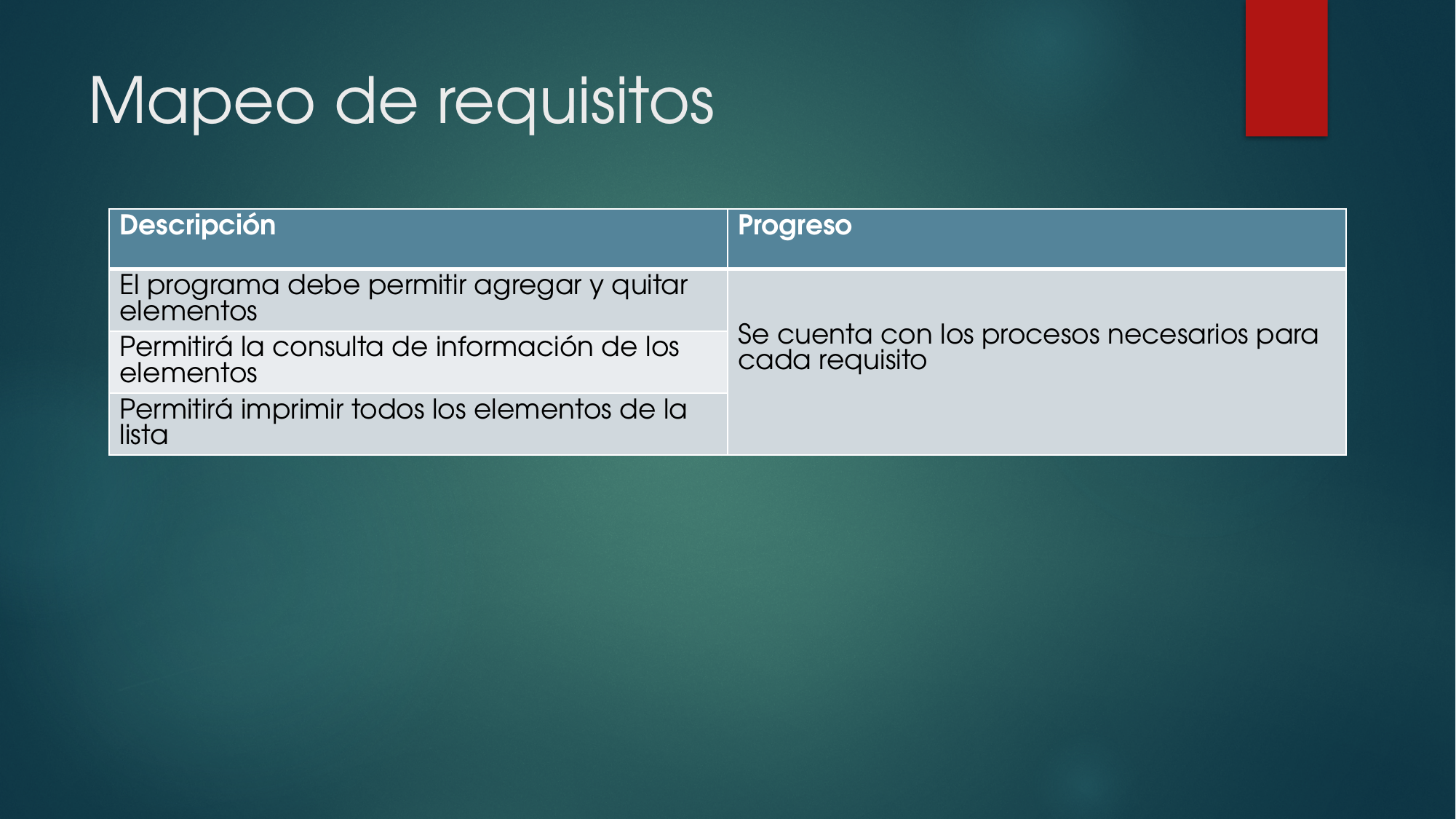

# Mapeo de requisitos
| Descripción | Progreso |
| --- | --- |
| El programa debe permitir agregar y quitar elementos | Se cuenta con los procesos necesarios para cada requisito |
| Permitirá la consulta de información de los elementos |  |
| Permitirá imprimir todos los elementos de la lista |  |